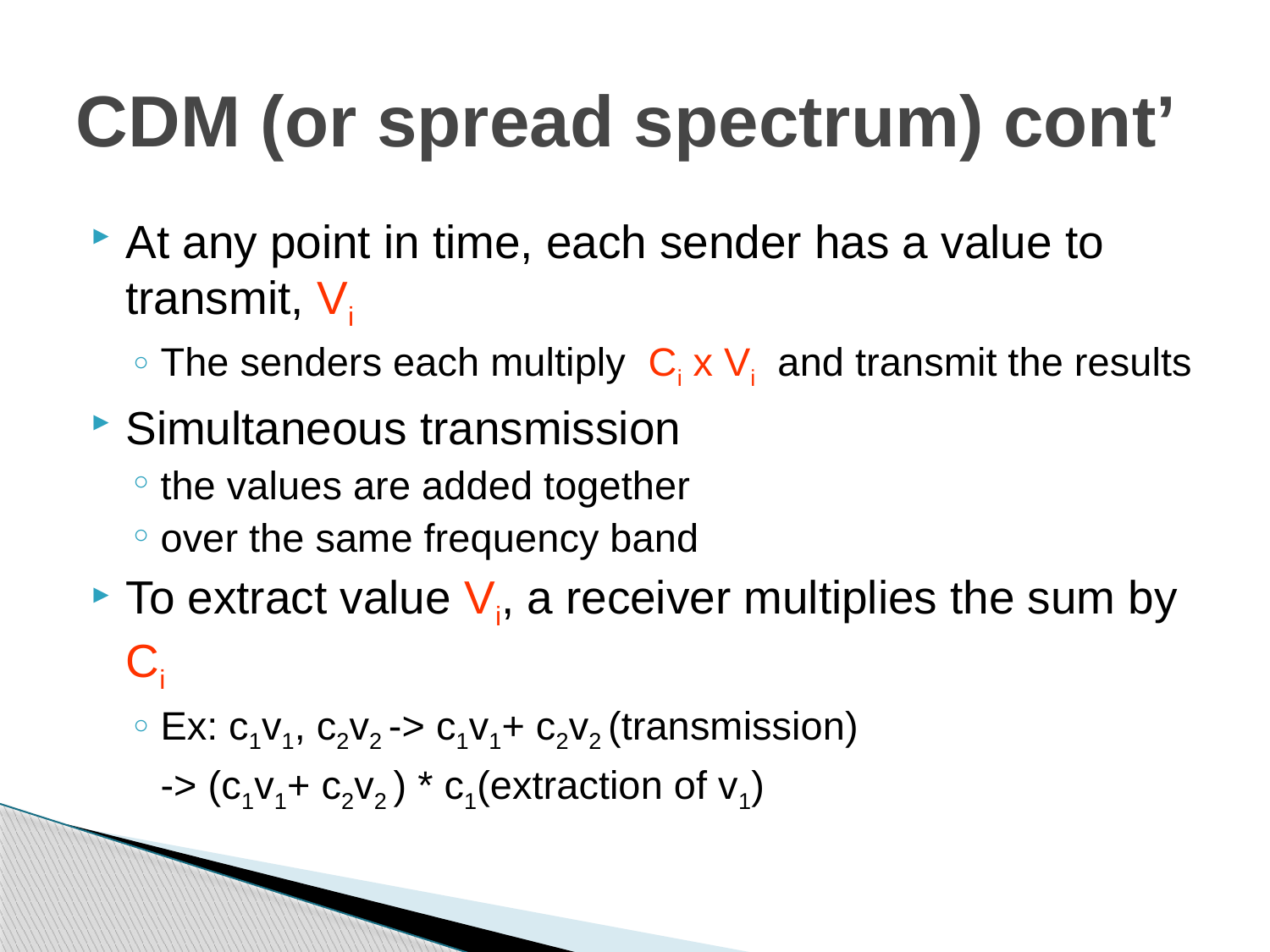

# CDM (or spread spectrum) cont’
At any point in time, each sender has a value to transmit, Vi
The senders each multiply  Ci x Vi  and transmit the results
Simultaneous transmission
the values are added together
over the same frequency band
To extract value Vi, a receiver multiplies the sum by Ci
Ex: c1v1, c2v2 -> c1v1+ c2v2 (transmission)
			-> (c1v1+ c2v2 ) * c1(extraction of v1)